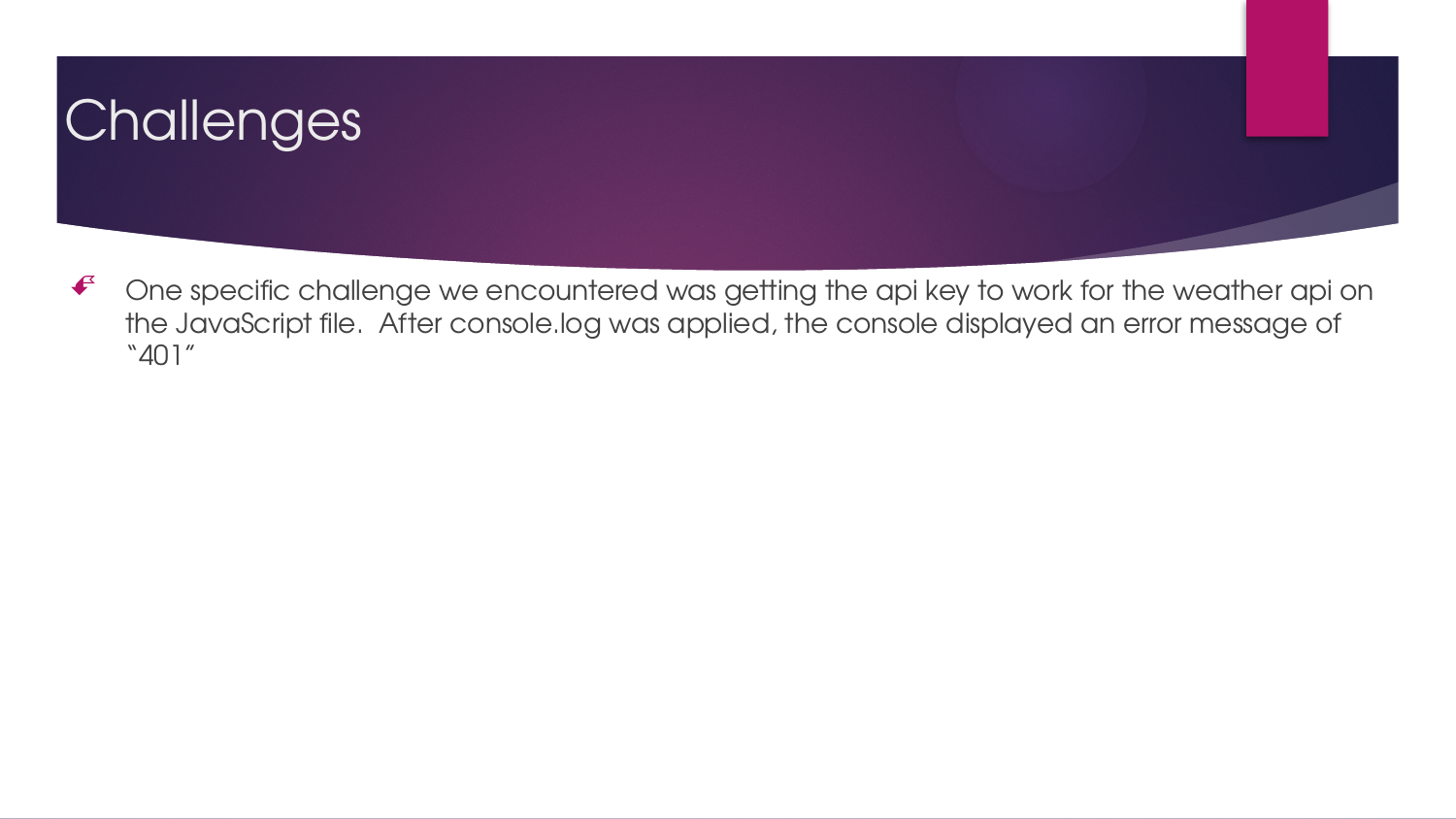

# Challenges
One specific challenge we encountered was getting the api key to work for the weather api on the JavaScript file.  After console.log was applied, the console displayed an error message of “401”